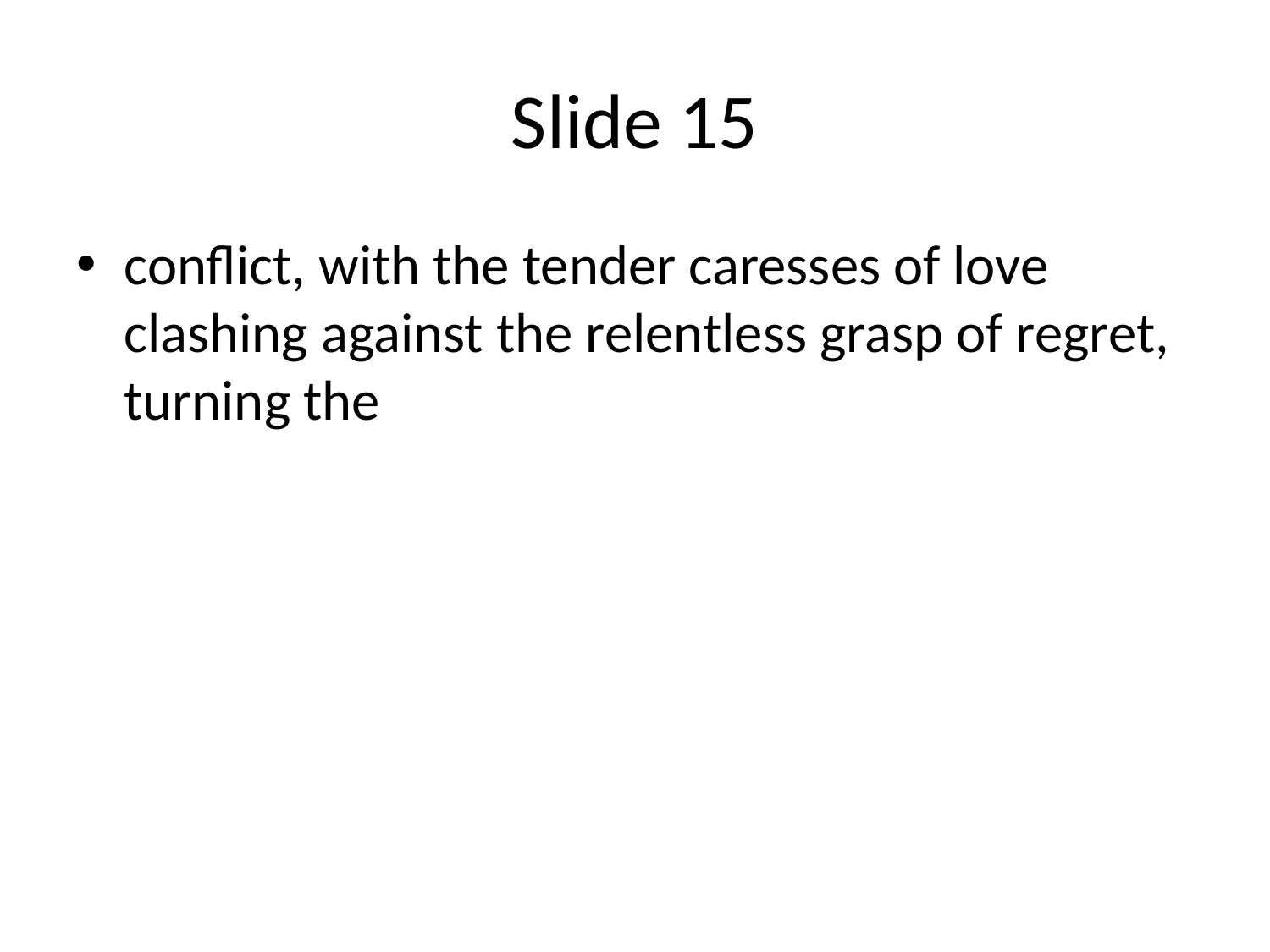

# Slide 15
conflict, with the tender caresses of love clashing against the relentless grasp of regret, turning the